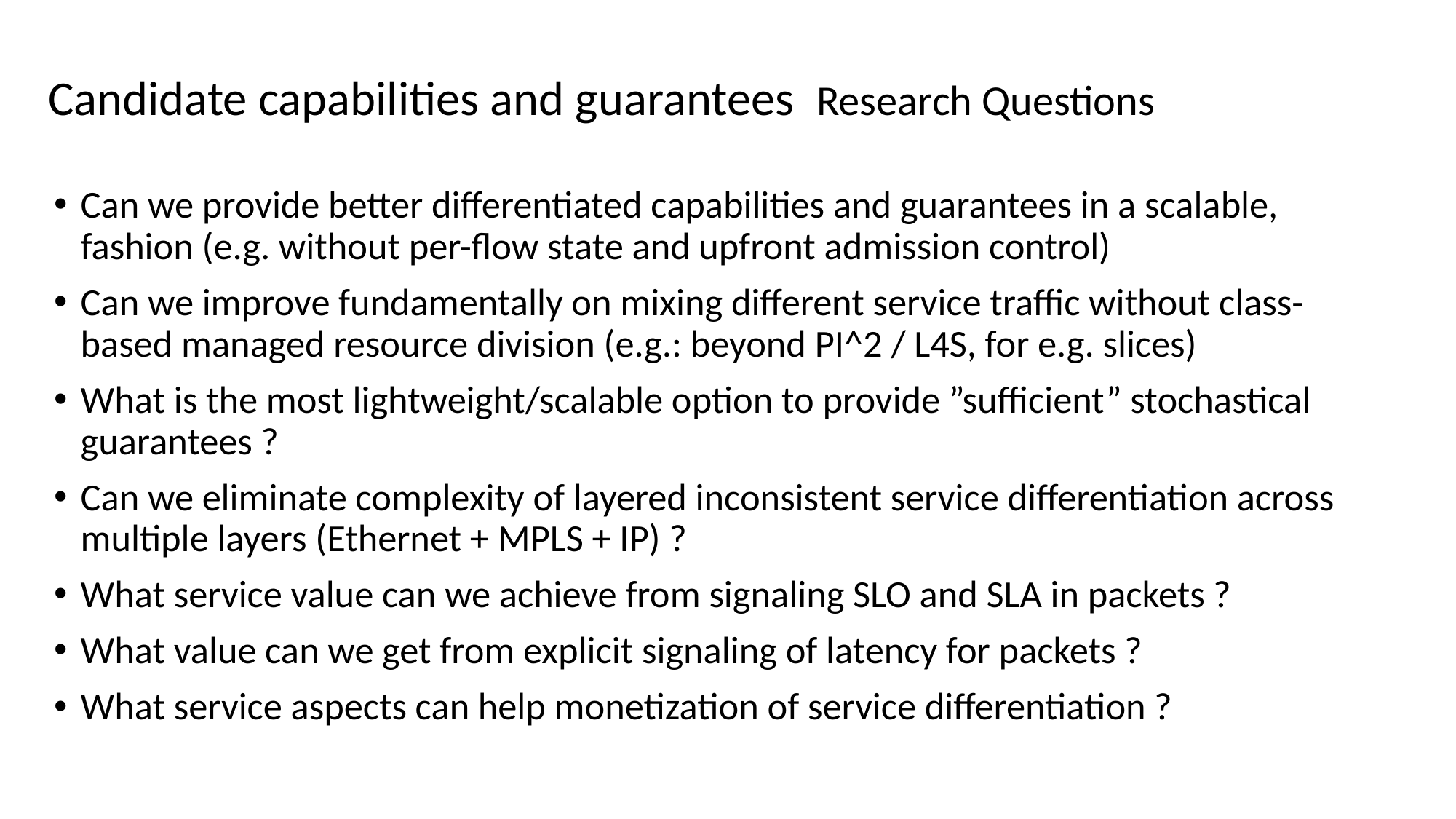

# Candidate capabilities and guarantees  Research Questions
Can we provide better differentiated capabilities and guarantees in a scalable, fashion (e.g. without per-flow state and upfront admission control)
Can we improve fundamentally on mixing different service traffic without class-based managed resource division (e.g.: beyond PI^2 / L4S, for e.g. slices)
What is the most lightweight/scalable option to provide ”sufficient” stochastical guarantees ?
Can we eliminate complexity of layered inconsistent service differentiation across multiple layers (Ethernet + MPLS + IP) ?
What service value can we achieve from signaling SLO and SLA in packets ?
What value can we get from explicit signaling of latency for packets ?
What service aspects can help monetization of service differentiation ?